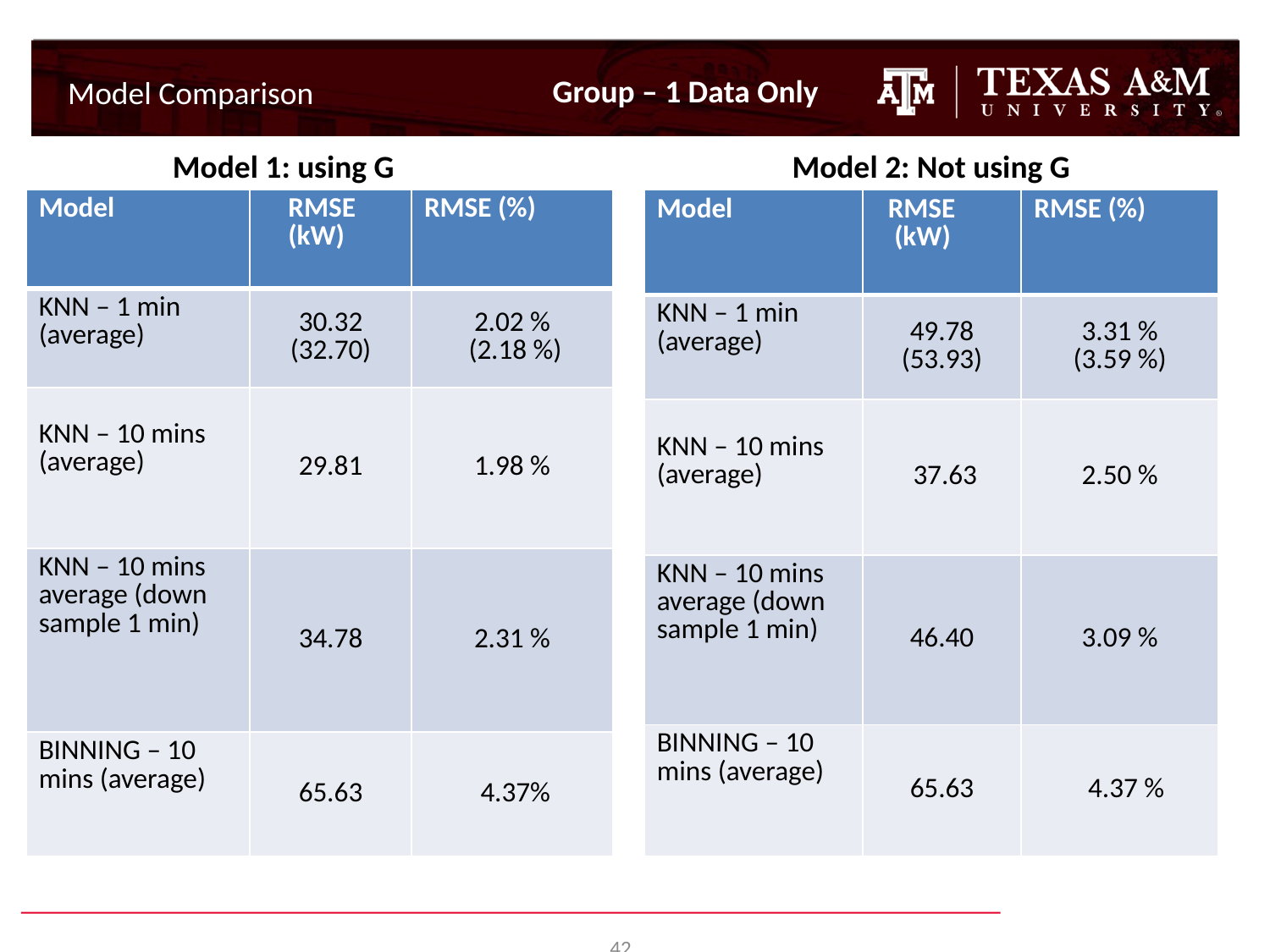

Group – 1 Data Only
Model Comparison
Model 1: using G
Model 2: Not using G
| Model | RMSE (kW) | RMSE (%) |
| --- | --- | --- |
| KNN – 1 min (average) | 30.32 (32.70) | 2.02 % (2.18 %) |
| KNN – 10 mins (average) | 29.81 | 1.98 % |
| KNN – 10 mins average (down sample 1 min) | 34.78 | 2.31 % |
| BINNING – 10 mins (average) | 65.63 | 4.37% |
| Model | RMSE (kW) | RMSE (%) |
| --- | --- | --- |
| KNN – 1 min (average) | 49.78 (53.93) | 3.31 % (3.59 %) |
| KNN – 10 mins (average) | 37.63 | 2.50 % |
| KNN – 10 mins average (down sample 1 min) | 46.40 | 3.09 % |
| BINNING – 10 mins (average) | 65.63 | 4.37 % |
42